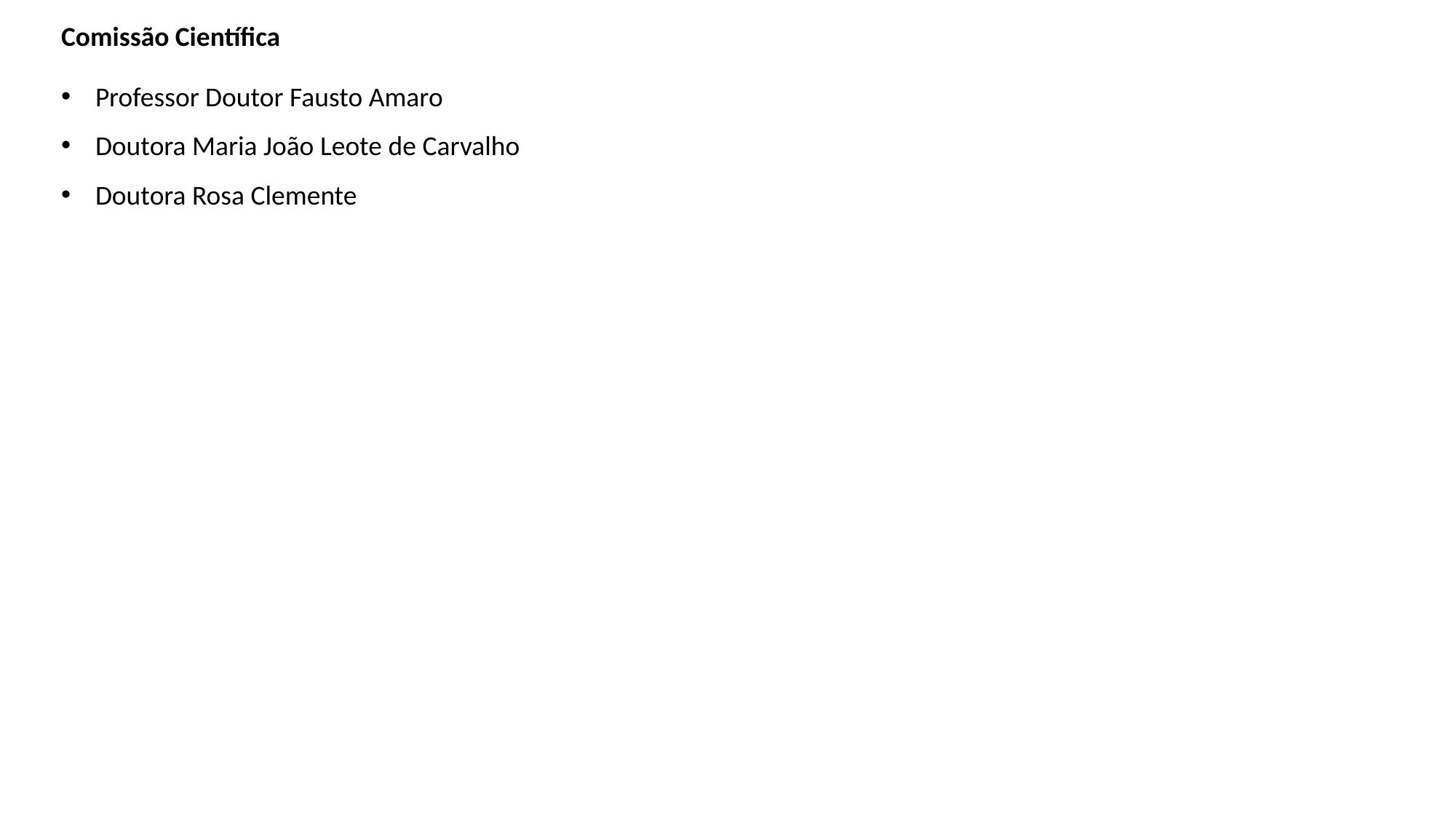

Comissão Científica
Professor Doutor Fausto Amaro
Doutora Maria João Leote de Carvalho
Doutora Rosa Clemente